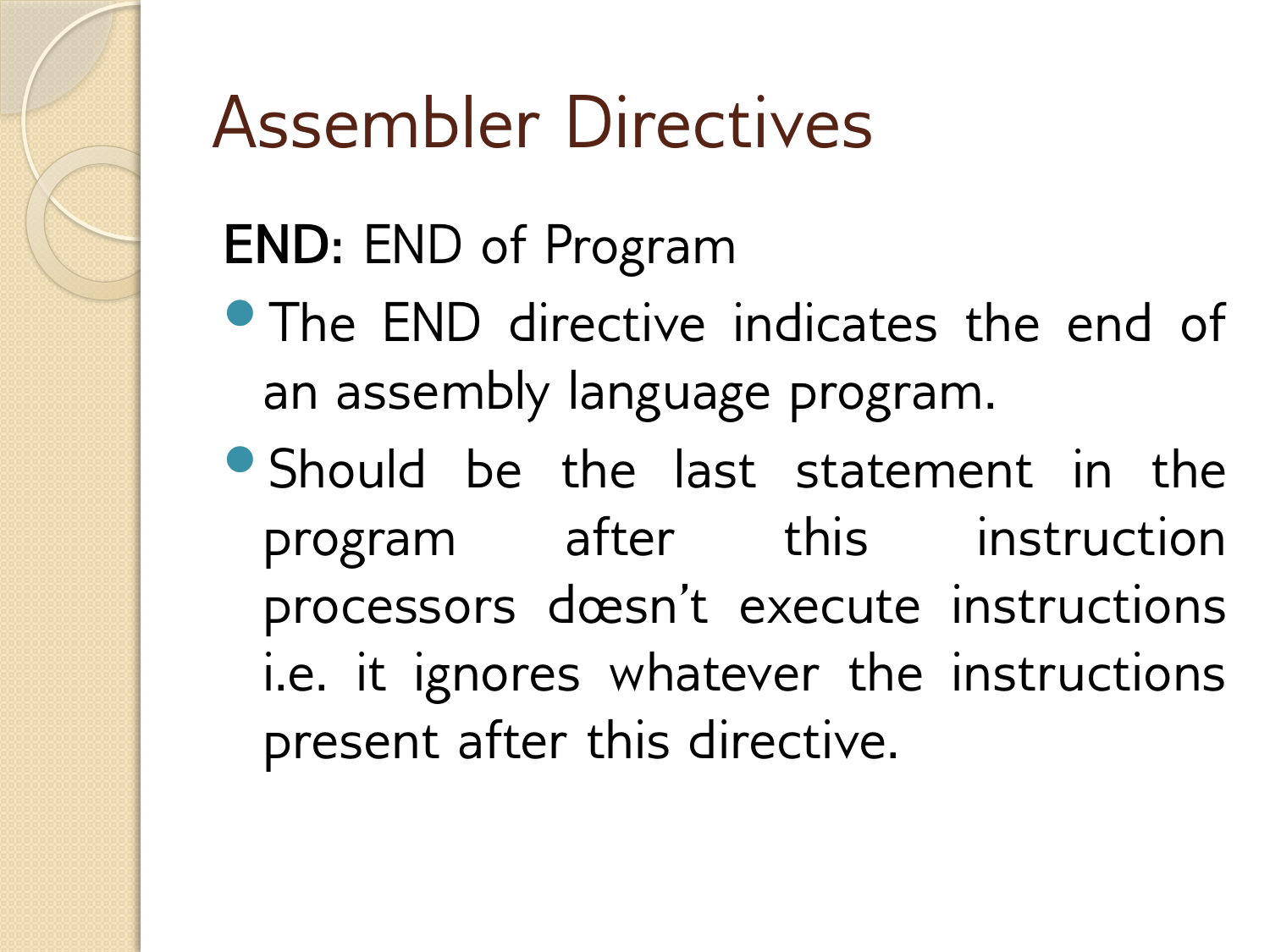

# Assembler Directives
END: END of Program
The END directive indicates the end of an assembly language program.
Should be the last statement in the program after this instruction processors doesn’t execute instructions i.e. it ignores whatever the instructions present after this directive.